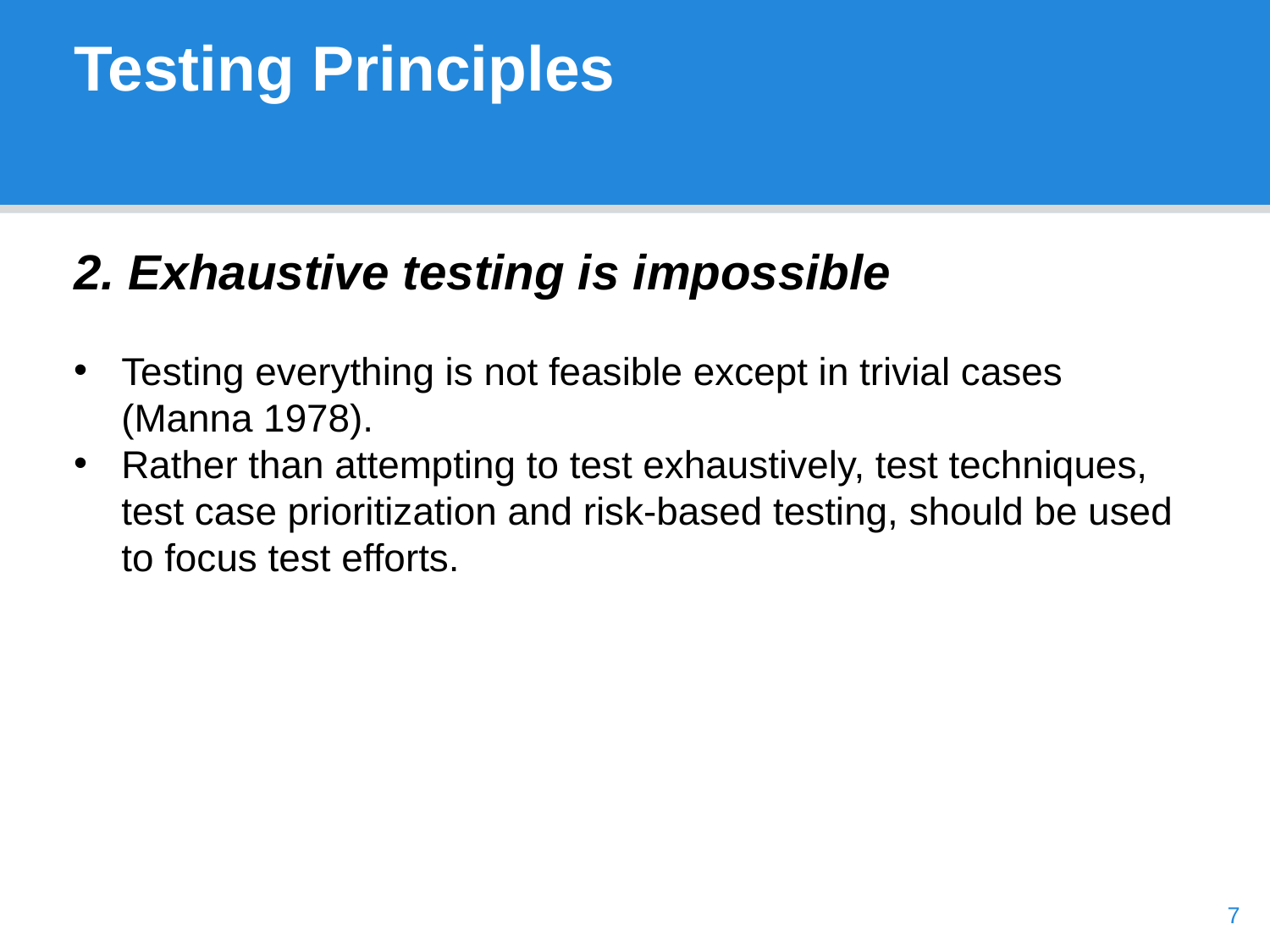

# Testing Principles
2. Exhaustive testing is impossible

Testing everything is not feasible except in trivial cases (Manna 1978).
Rather than attempting to test exhaustively, test techniques, test case prioritization and risk-based testing, should be used to focus test efforts.

7